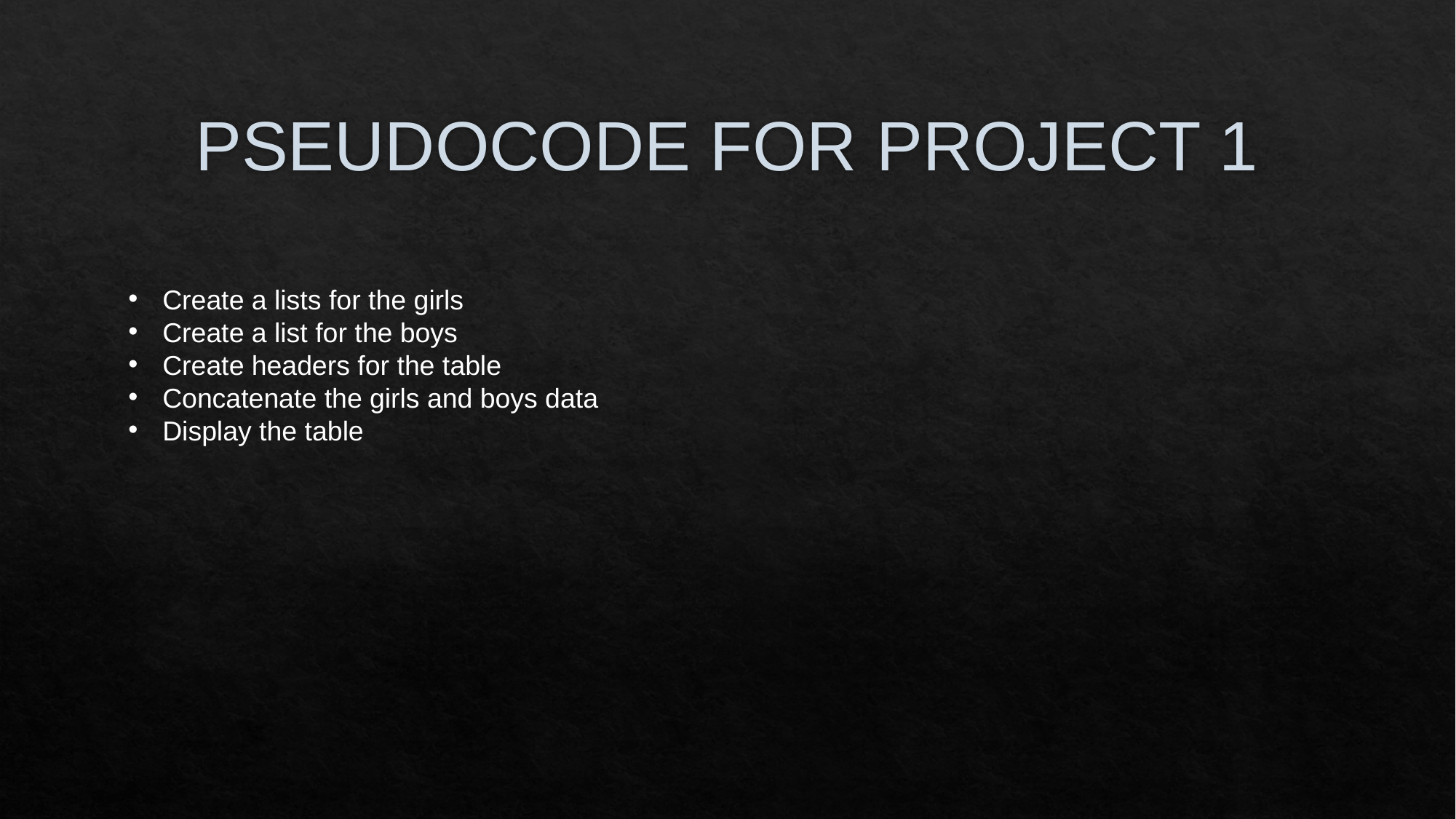

# PSEUDOCODE FOR PROJECT 1

Create a lists for the girls
Create a list for the boys
Create headers for the table
Concatenate the girls and boys data
Display the table